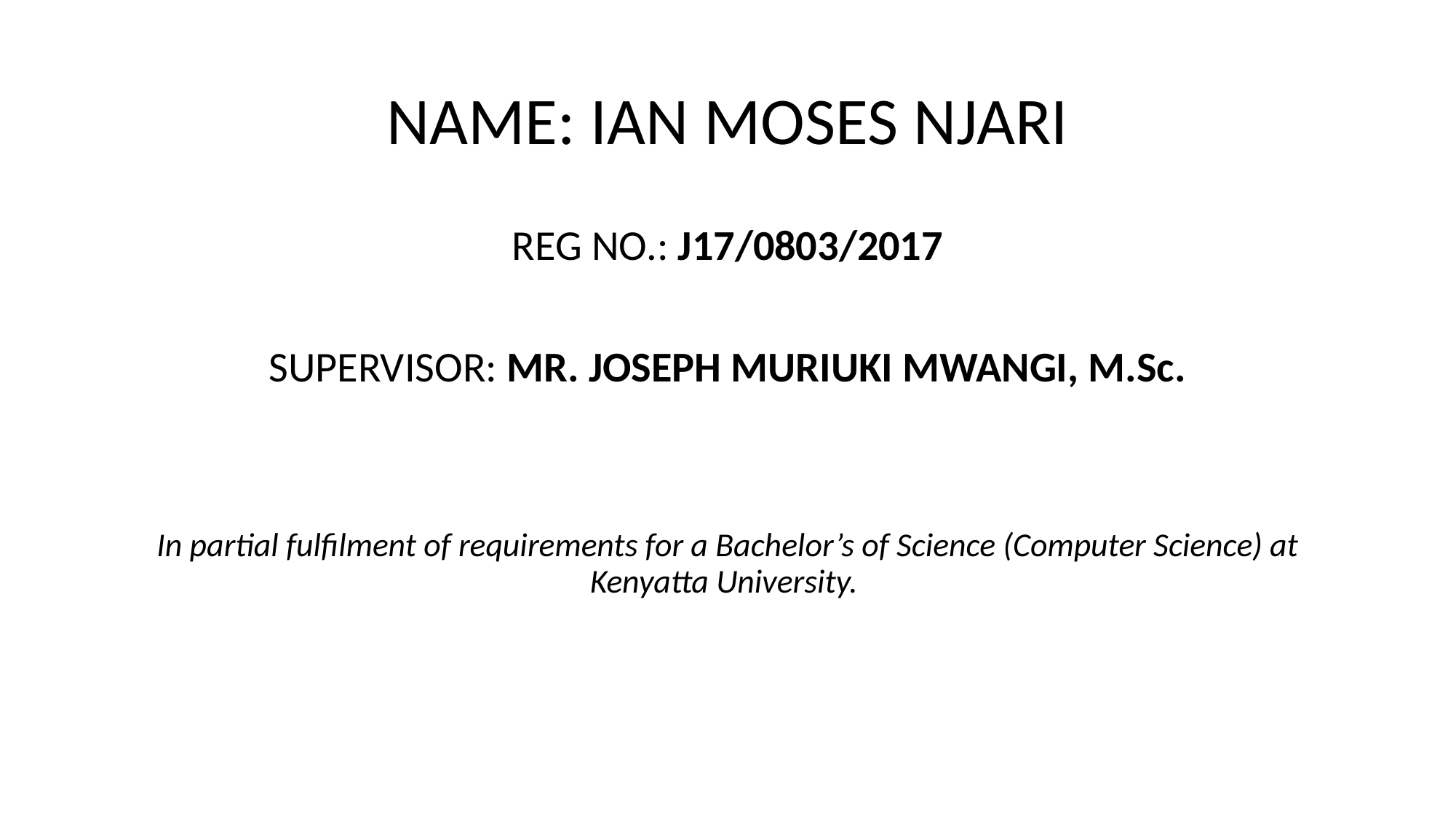

# NAME: IAN MOSES NJARI
REG NO.: J17/0803/2017

SUPERVISOR: MR. JOSEPH MURIUKI MWANGI, M.Sc.

In partial fulfilment of requirements for a Bachelor’s of Science (Computer Science) at Kenyatta University.